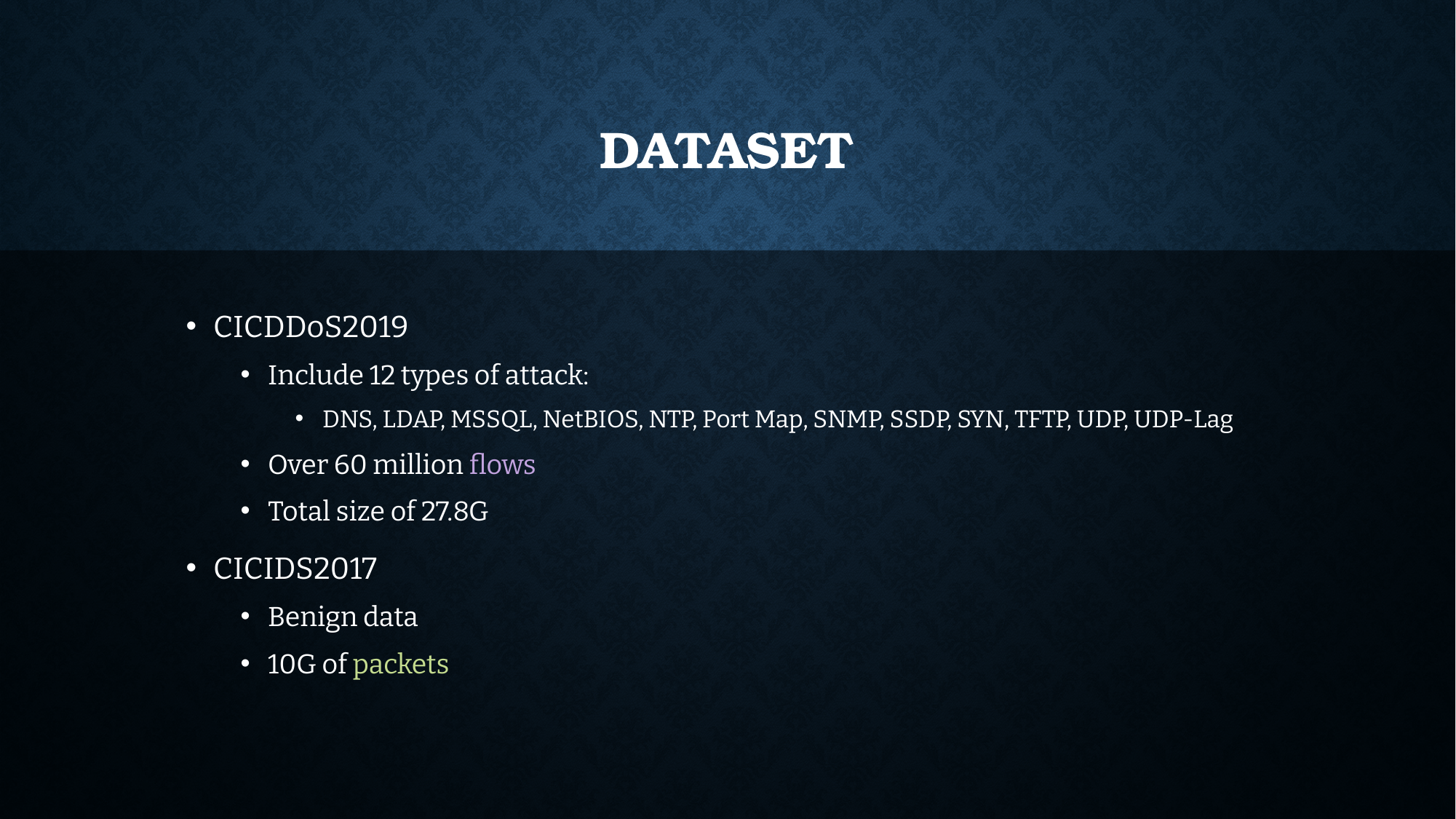

# Dataset

CICDDoS2019
Include 12 types of attack:
DNS, LDAP, MSSQL, NetBIOS, NTP, Port Map, SNMP, SSDP, SYN, TFTP, UDP, UDP-Lag
Over 60 million flows
Total size of 27.8G
CICIDS2017
Benign data
10G of packets